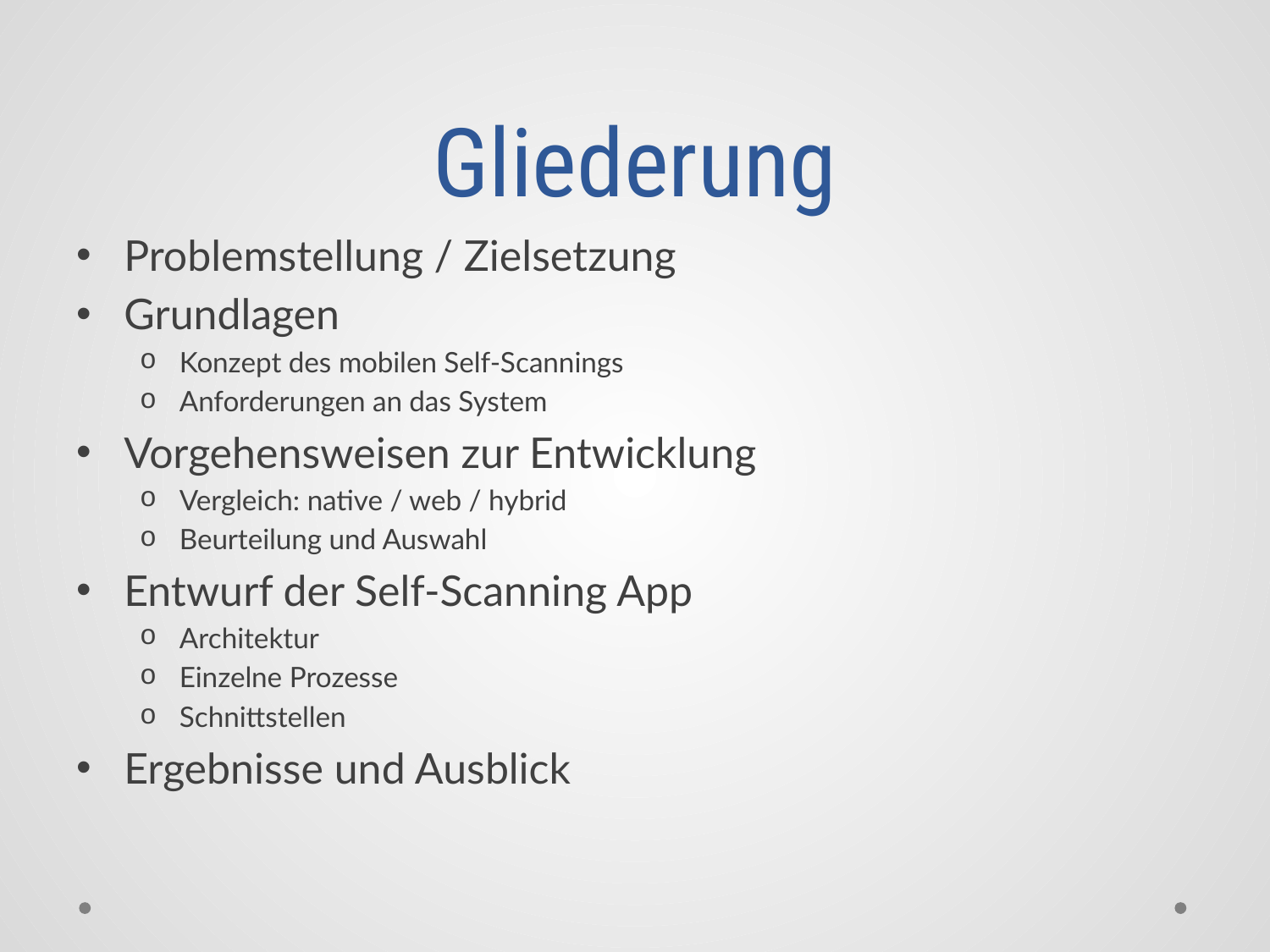

# Gliederung
Problemstellung / Zielsetzung
Grundlagen
Konzept des mobilen Self-Scannings
Anforderungen an das System
Vorgehensweisen zur Entwicklung
Vergleich: native / web / hybrid
Beurteilung und Auswahl
Entwurf der Self-Scanning App
Architektur
Einzelne Prozesse
Schnittstellen
Ergebnisse und Ausblick